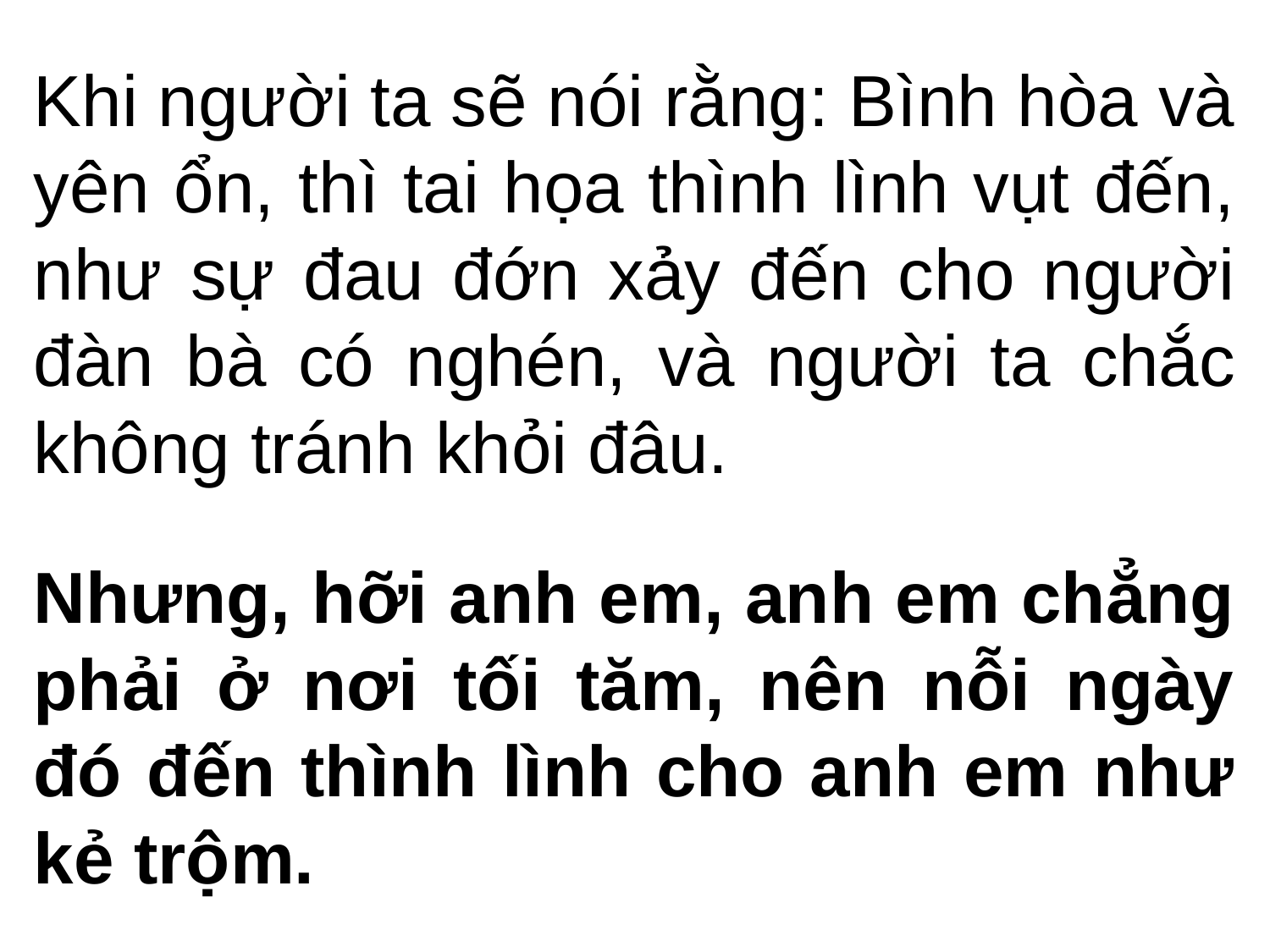

Khi người ta sẽ nói rằng: Bình hòa và yên ổn, thì tai họa thình lình vụt đến, như sự đau đớn xảy đến cho người đàn bà có nghén, và người ta chắc không tránh khỏi đâu.

Nhưng, hỡi anh em, anh em chẳng phải ở nơi tối tăm, nên nỗi ngày đó đến thình lình cho anh em như kẻ trộm.